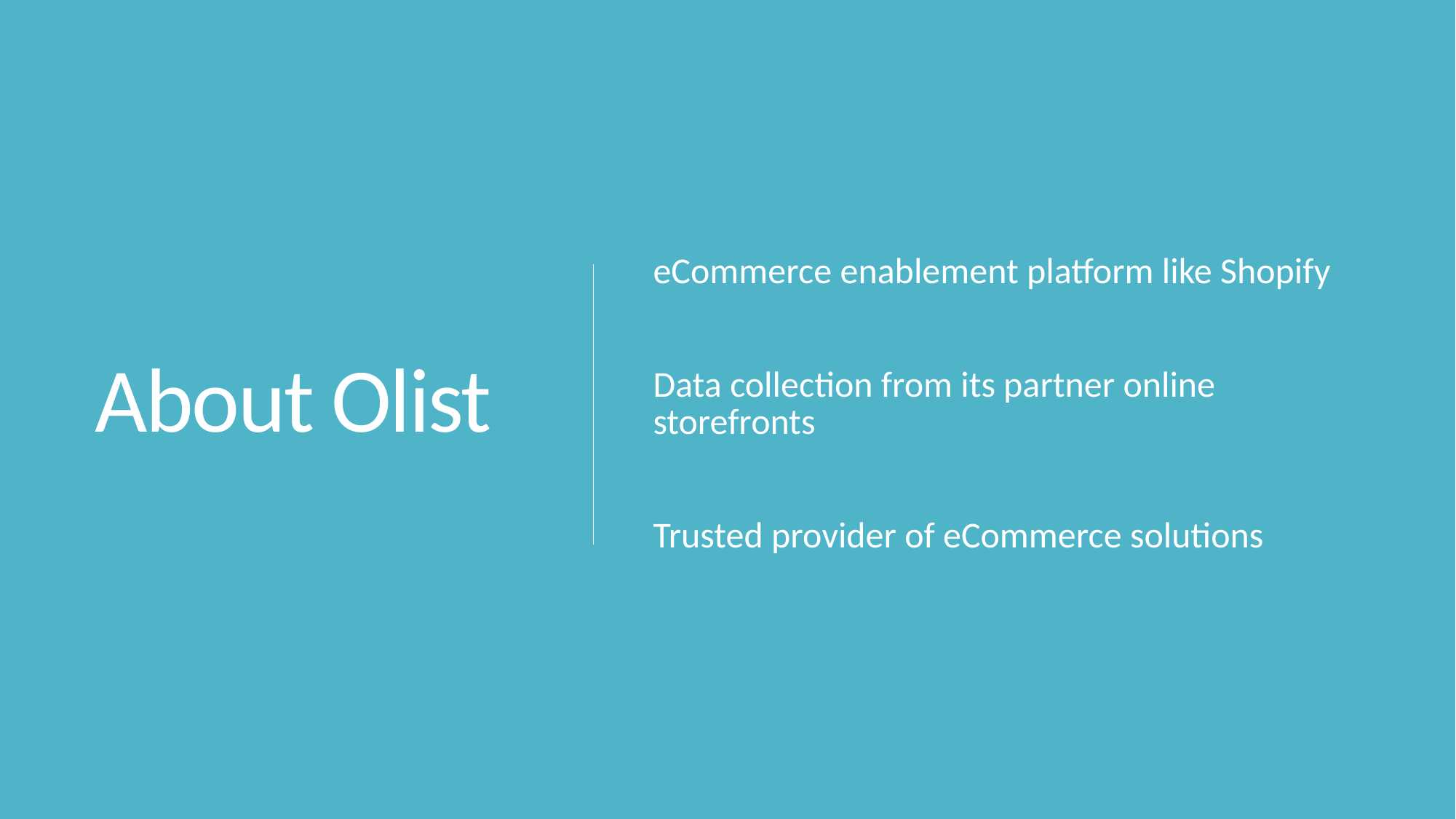

# About Olist
eCommerce enablement platform like Shopify

Data collection from its partner online storefronts

Trusted provider of eCommerce solutions